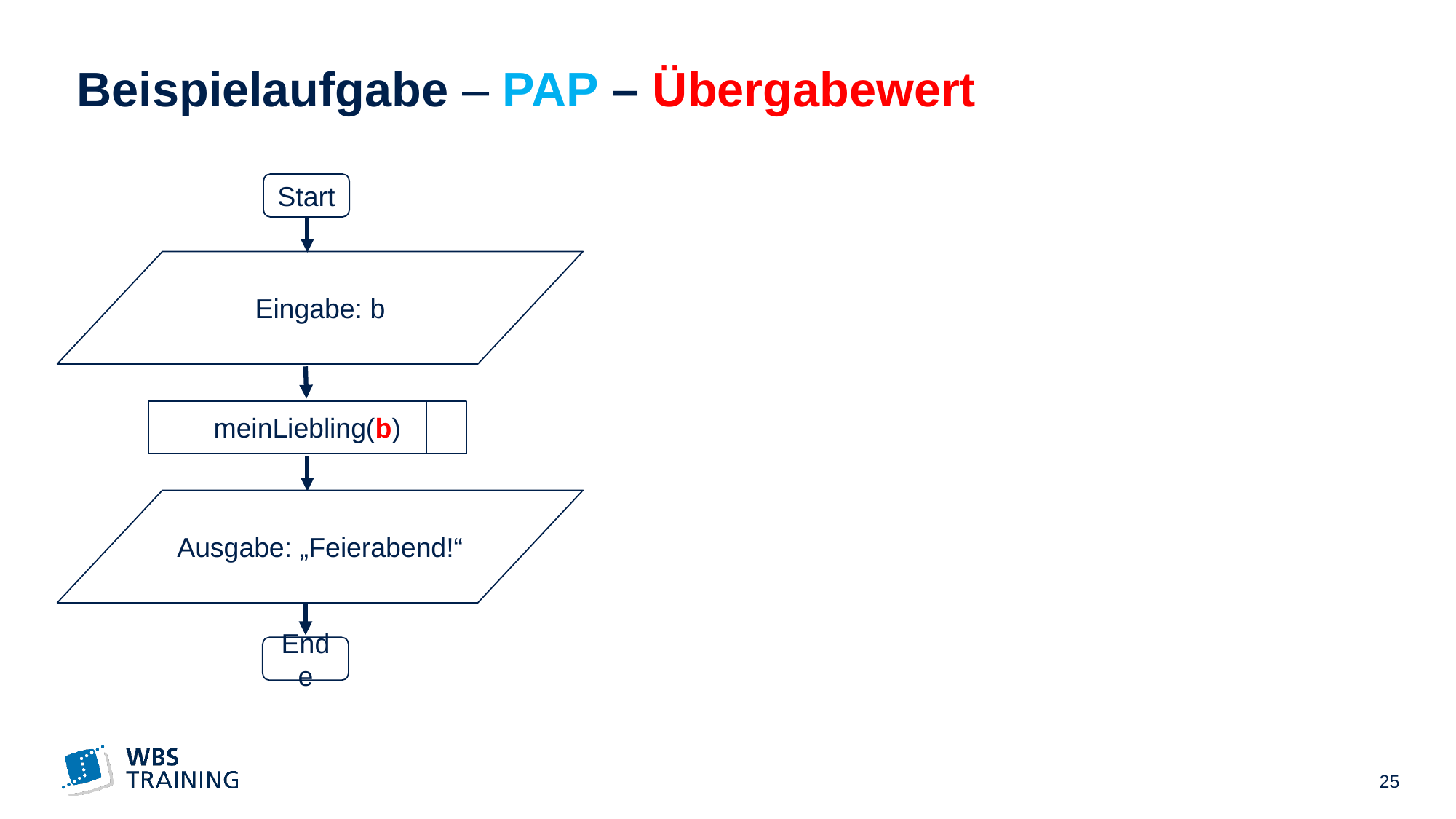

# Beispielaufgabe – PAP – Übergabewert

Start
Eingabe: b
meinLiebling(b)
Ausgabe: „Feierabend!“
Ende
    25